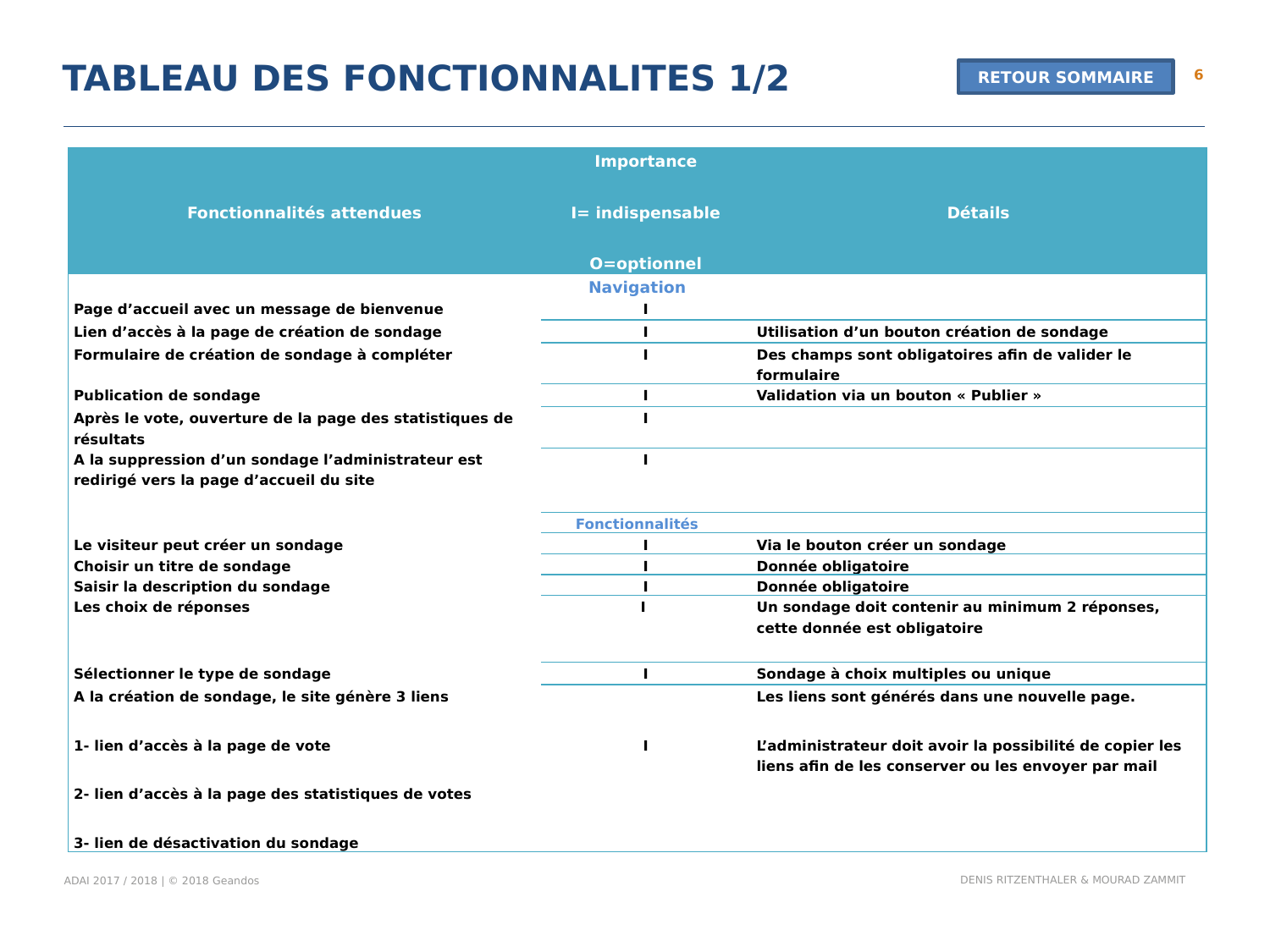

# TABLEAU DES FONCTIONNALITES 1/2
6
RETOUR SOMMAIRE
| Fonctionnalités attendues | Importance I= indispensable O=optionnel | Détails |
| --- | --- | --- |
| Navigation |  |  |
| Page d’accueil avec un message de bienvenue | I |  |
| Lien d’accès à la page de création de sondage | I | Utilisation d’un bouton création de sondage |
| Formulaire de création de sondage à compléter | I | Des champs sont obligatoires afin de valider le formulaire |
| Publication de sondage | I | Validation via un bouton « Publier » |
| Après le vote, ouverture de la page des statistiques de résultats | I |  |
| A la suppression d’un sondage l’administrateur est redirigé vers la page d’accueil du site | I |  |
| Fonctionnalités |  |  |
| Le visiteur peut créer un sondage | I | Via le bouton créer un sondage |
| Choisir un titre de sondage | I | Donnée obligatoire |
| Saisir la description du sondage | I | Donnée obligatoire |
| Les choix de réponses | I | Un sondage doit contenir au minimum 2 réponses, cette donnée est obligatoire |
| Sélectionner le type de sondage | I | Sondage à choix multiples ou unique |
| A la création de sondage, le site génère 3 liens 1- lien d’accès à la page de vote 2- lien d’accès à la page des statistiques de votes 3- lien de désactivation du sondage | I | Les liens sont générés dans une nouvelle page. L’administrateur doit avoir la possibilité de copier les liens afin de les conserver ou les envoyer par mail |